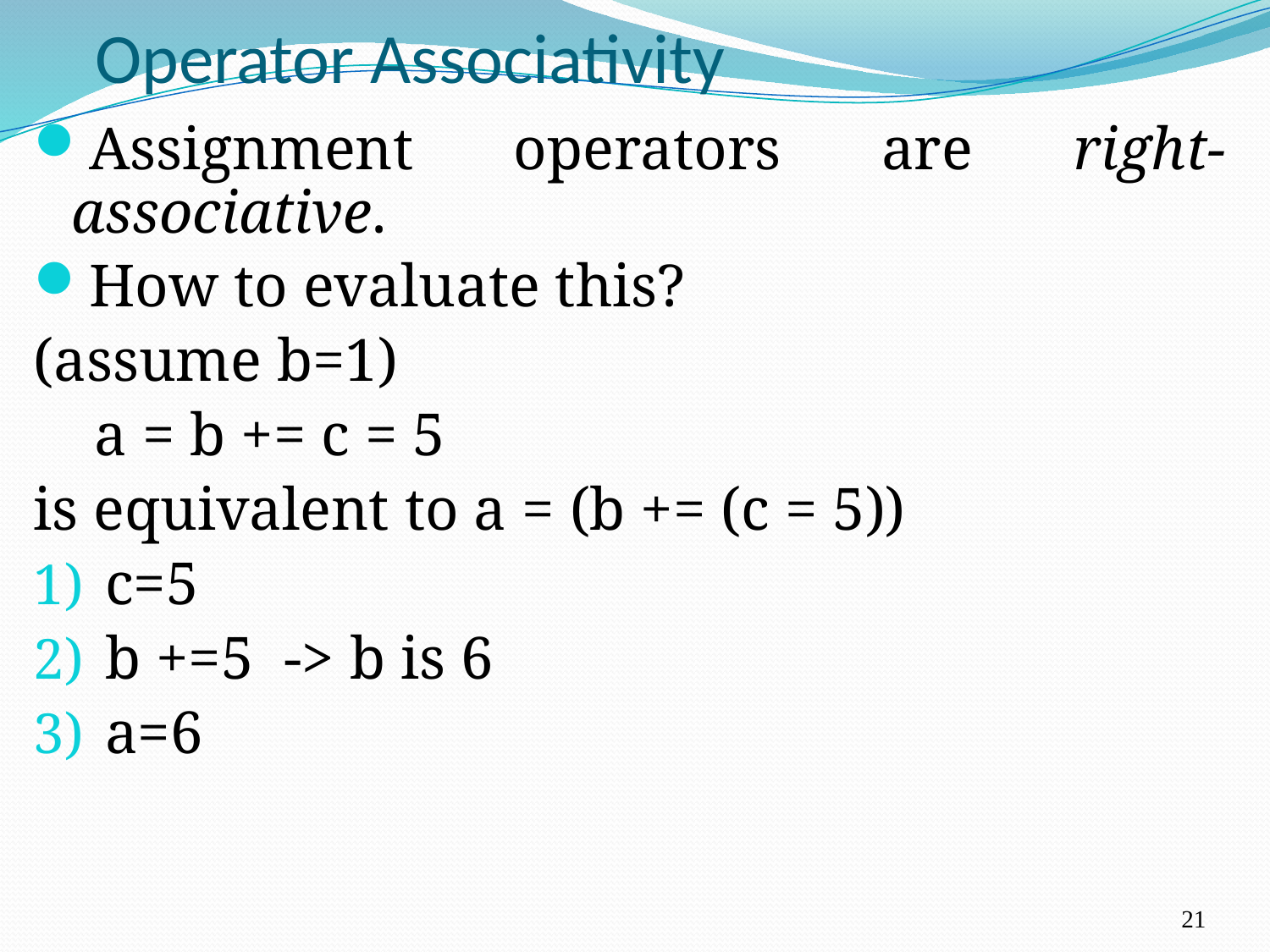

# Operator Associativity
Assignment operators are right-associative.
How to evaluate this?
(assume b=1)
    a = b += c = 5
is equivalent to a = (b += (c = 5))
c=5
b +=5  -> b is 6
a=6

21